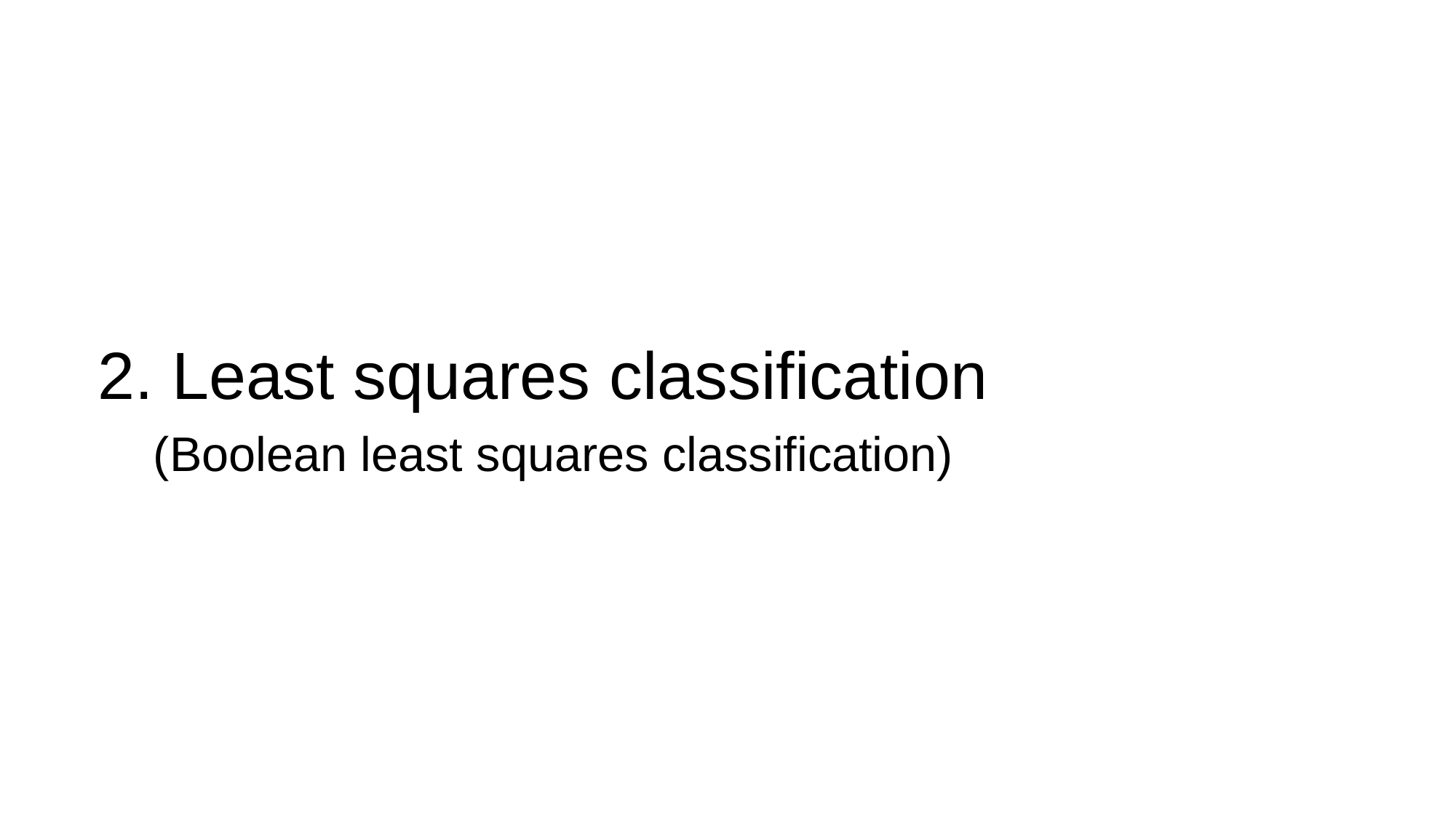

# 2. Least squares classification (Boolean least squares classification)